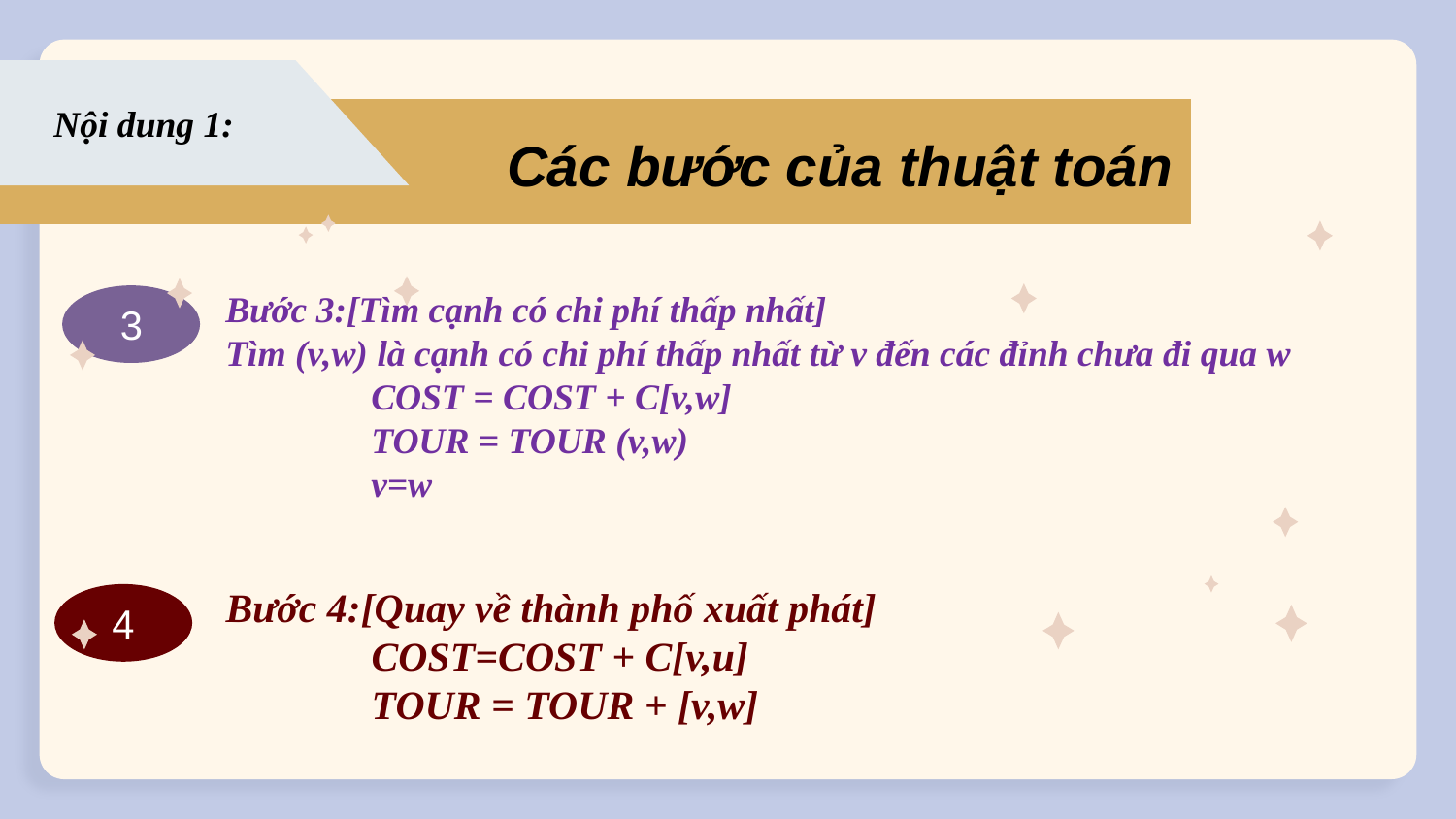

Nội dung 1:
Các bước của thuật toán

Bước 3:[Tìm cạnh có chi phí thấp nhất]
Tìm (v,w) là cạnh có chi phí thấp nhất từ v đến các đỉnh chưa đi qua w
	COST = COST + C[v,w]
	TOUR = TOUR (v,w)
	v=w
3

Bước 4:[Quay về thành phố xuất phát]
	COST=COST + C[v,u]
	TOUR = TOUR + [v,w]

4